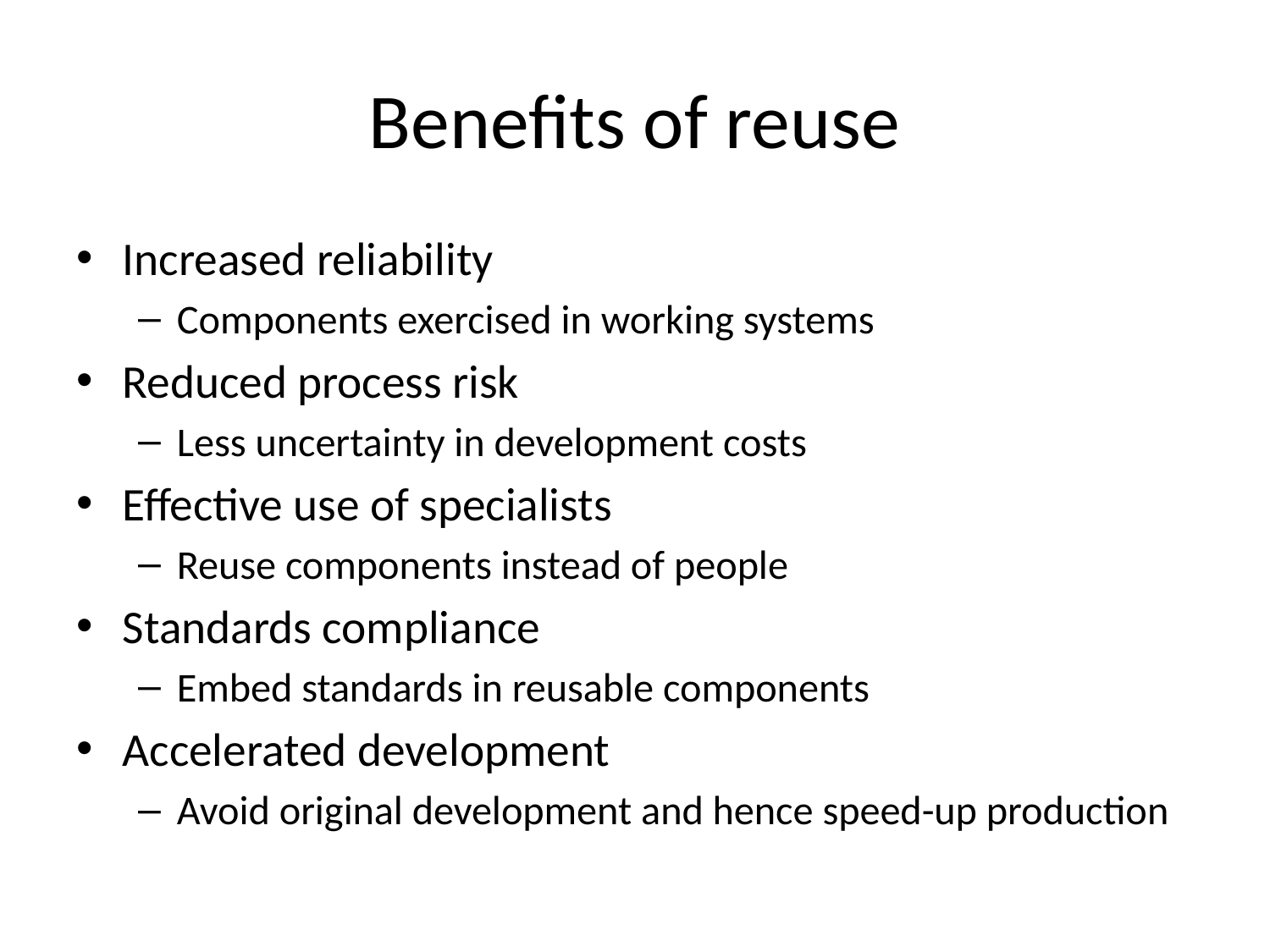

# Benefits of reuse
Increased reliability
Components exercised in working systems
Reduced process risk
Less uncertainty in development costs
Effective use of specialists
Reuse components instead of people
Standards compliance
Embed standards in reusable components
Accelerated development
Avoid original development and hence speed-up production